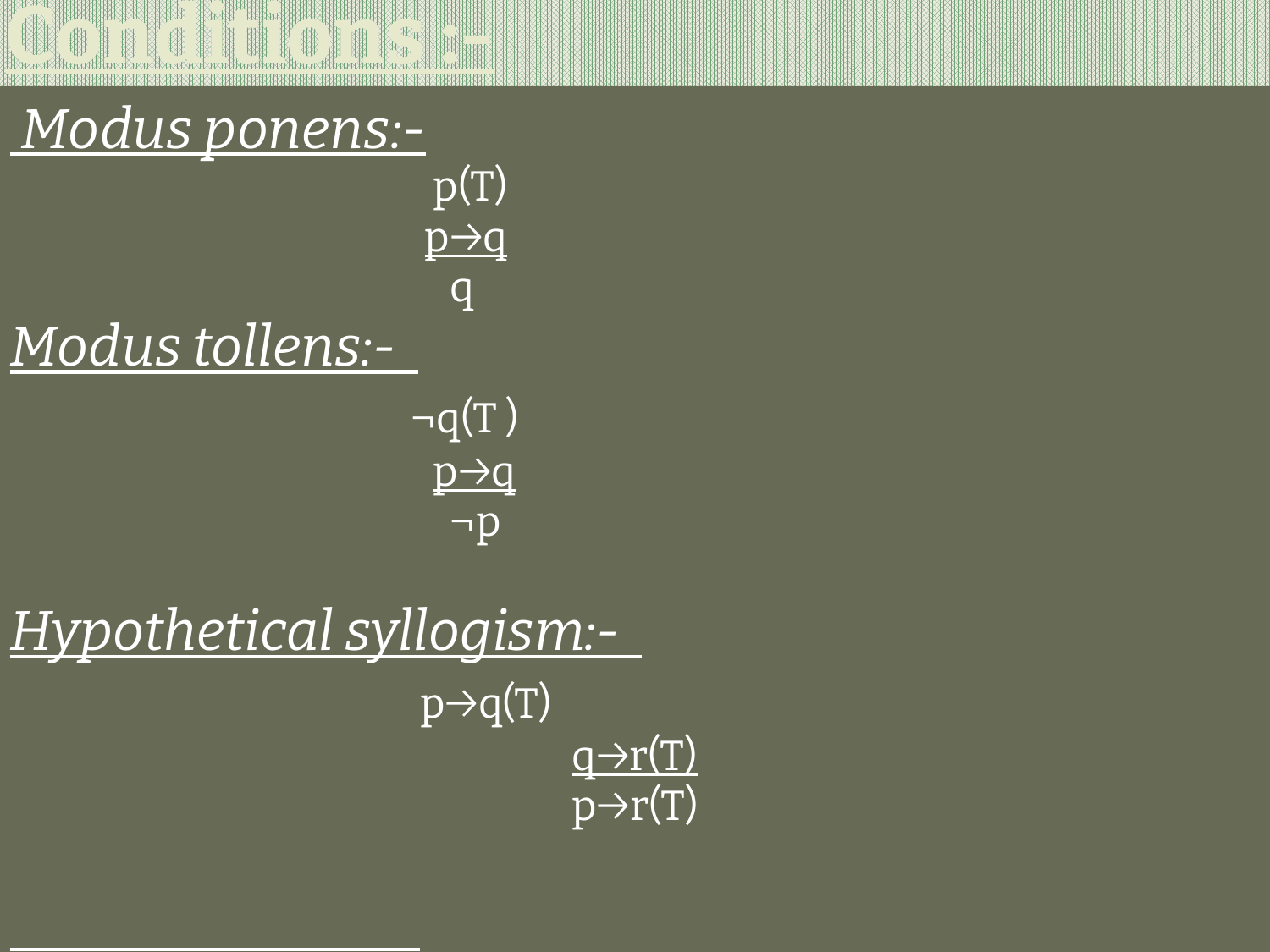

# Conditions :-
 Modus ponens:-
                                                  p(T)
                                                 p→q
                                                    q
Modus tollens:-
                                    ¬q(T )
                                                  p→q
                                                    ¬p

Hypothetical syllogism:-
                                      p→q(T)
q→r(T)
p→r(T)